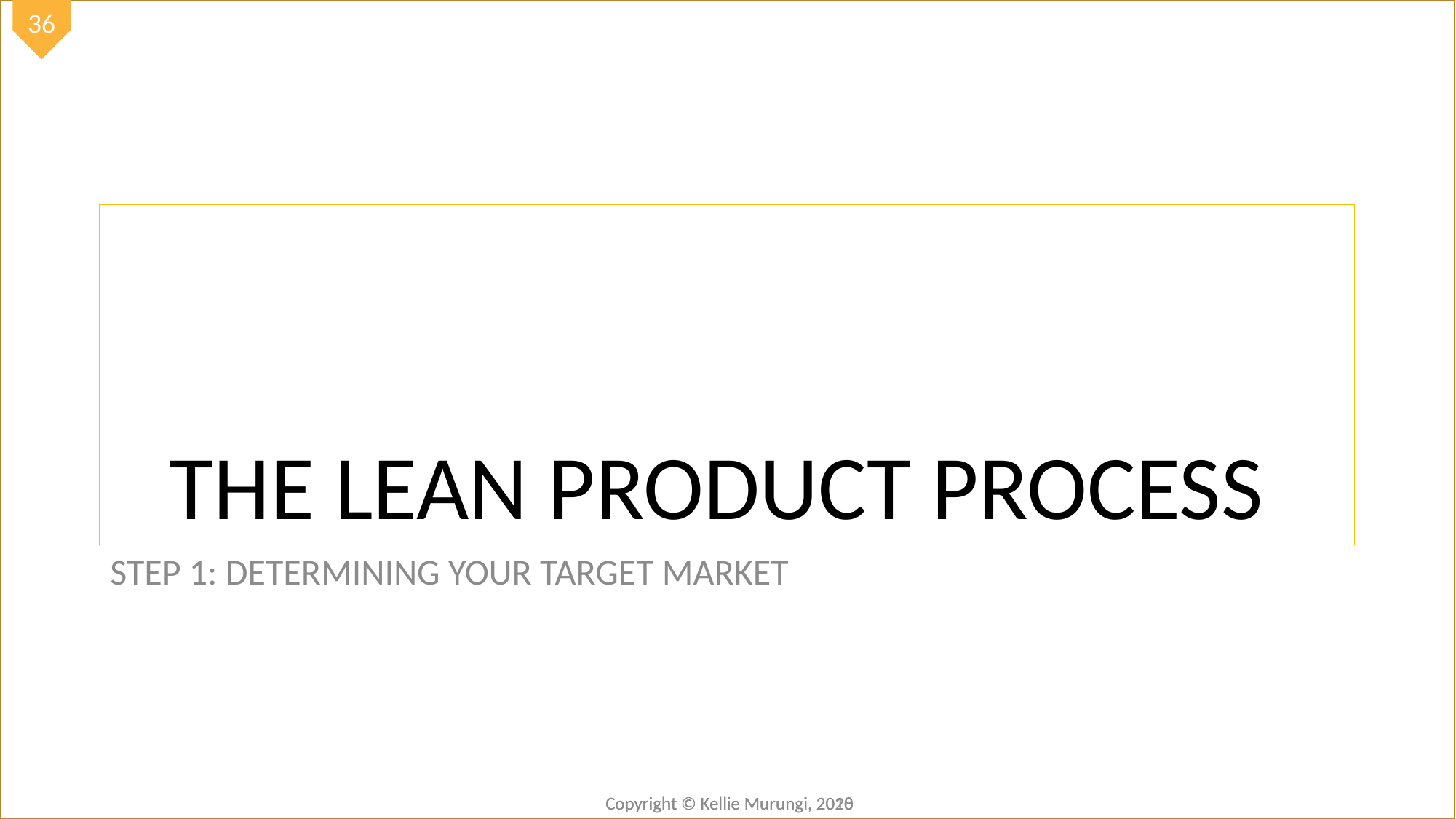

# THE LEAN PRODUCT PROCESS
STEP 1: DETERMINING YOUR TARGET MARKET